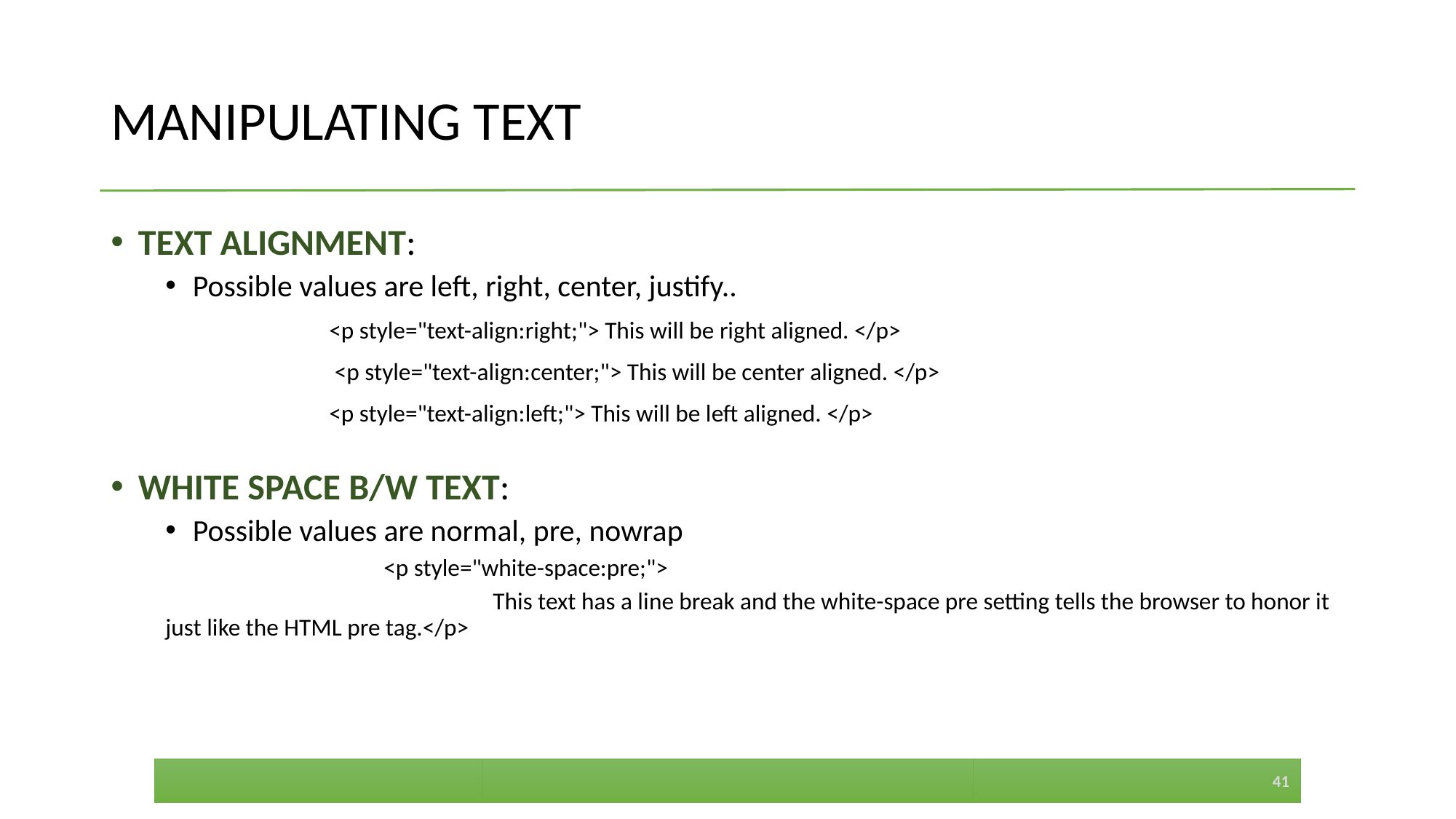

# MANIPULATING TEXT
TEXT ALIGNMENT:
Possible values are left, right, center, justify..
		<p style="text-align:right;"> This will be right aligned. </p>
		 <p style="text-align:center;"> This will be center aligned. </p>
		<p style="text-align:left;"> This will be left aligned. </p>
WHITE SPACE B/W TEXT:
Possible values are normal, pre, nowrap
		<p style="white-space:pre;">
			This text has a line break and the white-space pre setting tells the browser to honor it just like the HTML pre tag.</p>

41